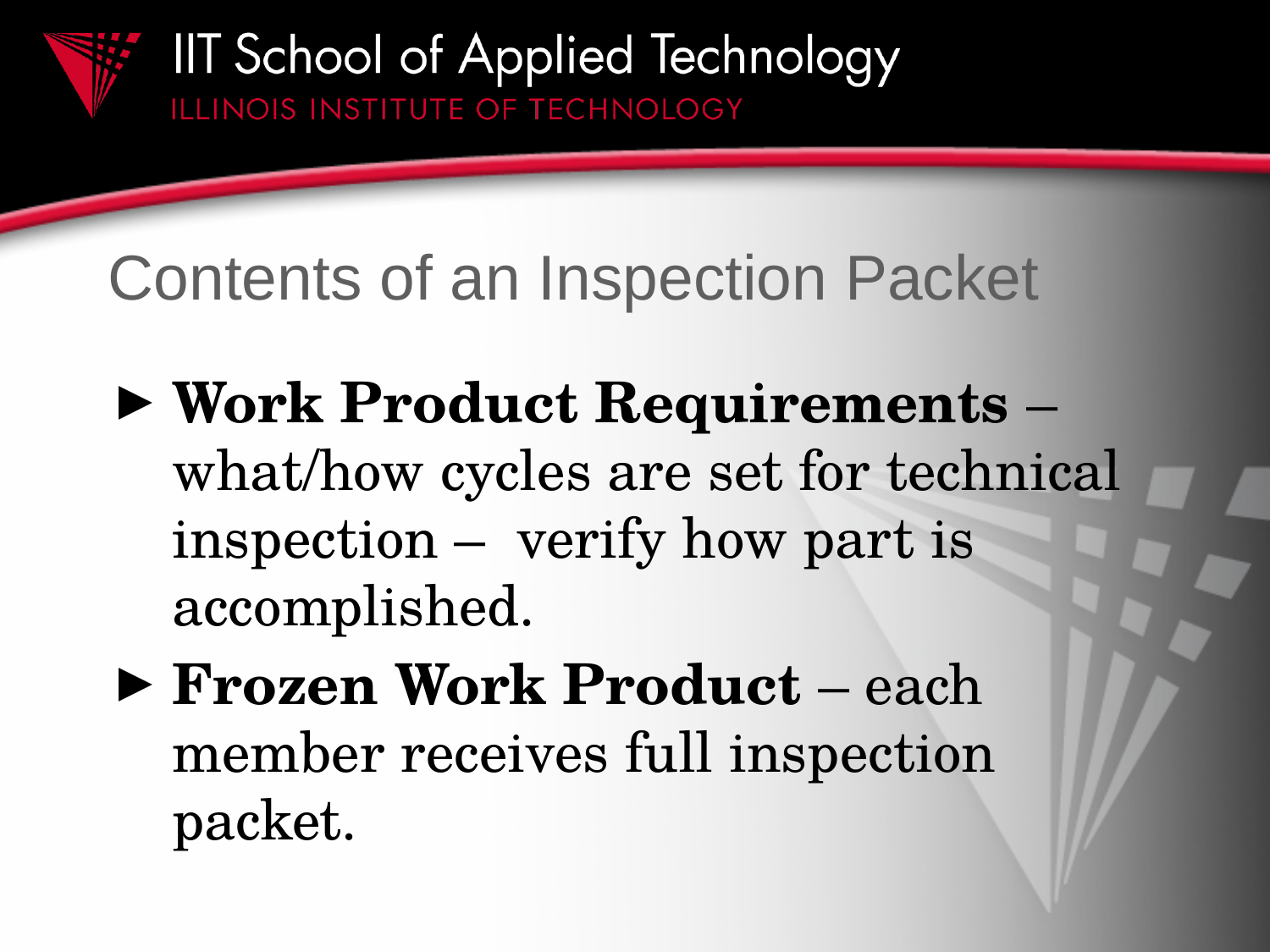

# Contents of an Inspection Packet
Work Product Requirements – what/how cycles are set for technical inspection –  verify how part is accomplished.
Frozen Work Product – each member receives full inspection packet.